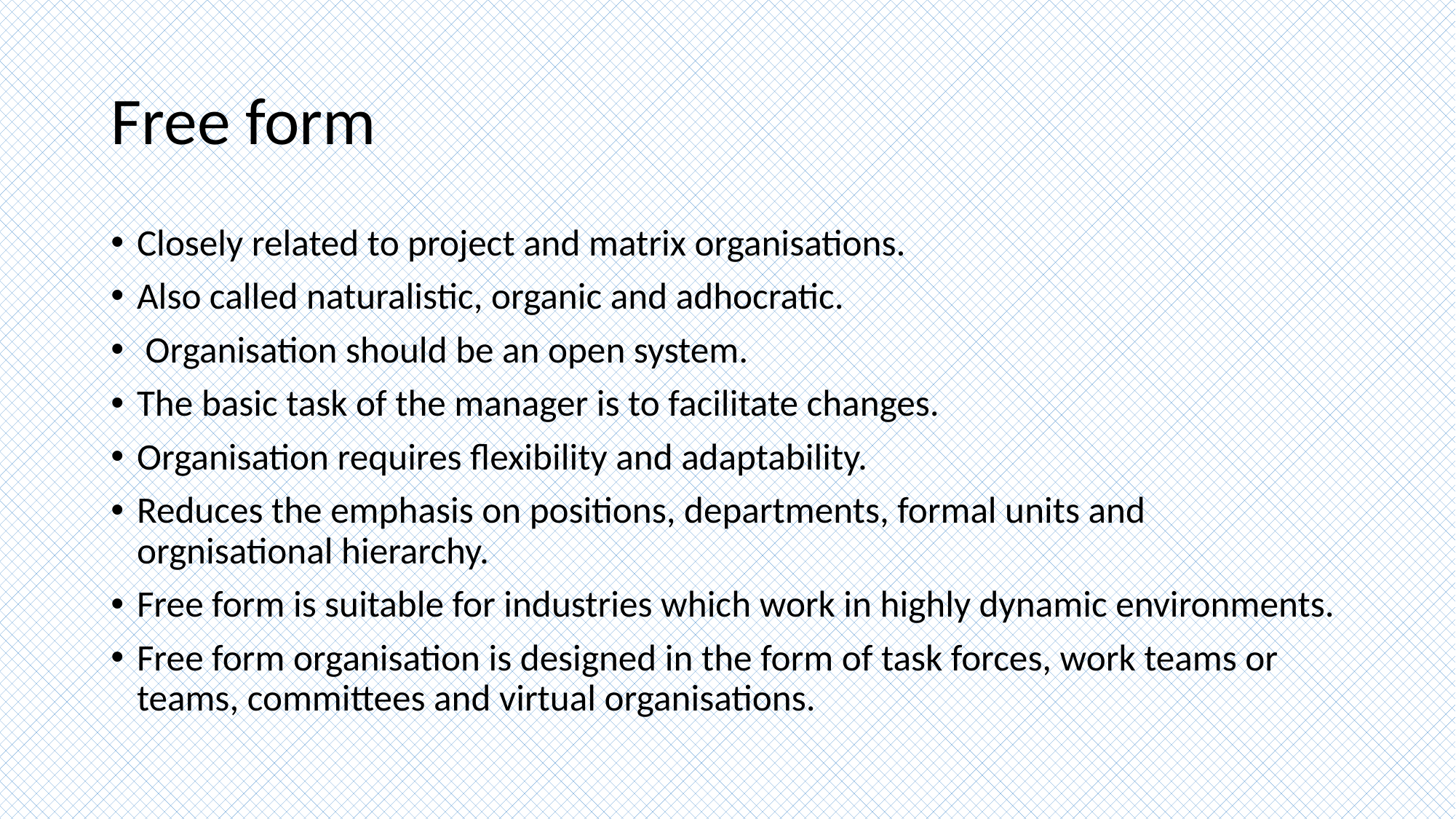

# Free form
Closely related to project and matrix organisations.
Also called naturalistic, organic and adhocratic.
 Organisation should be an open system.
The basic task of the manager is to facilitate changes.
Organisation requires flexibility and adaptability.
Reduces the emphasis on positions, departments, formal units and orgnisational hierarchy.
Free form is suitable for industries which work in highly dynamic environments.
Free form organisation is designed in the form of task forces, work teams or teams, committees and virtual organisations.